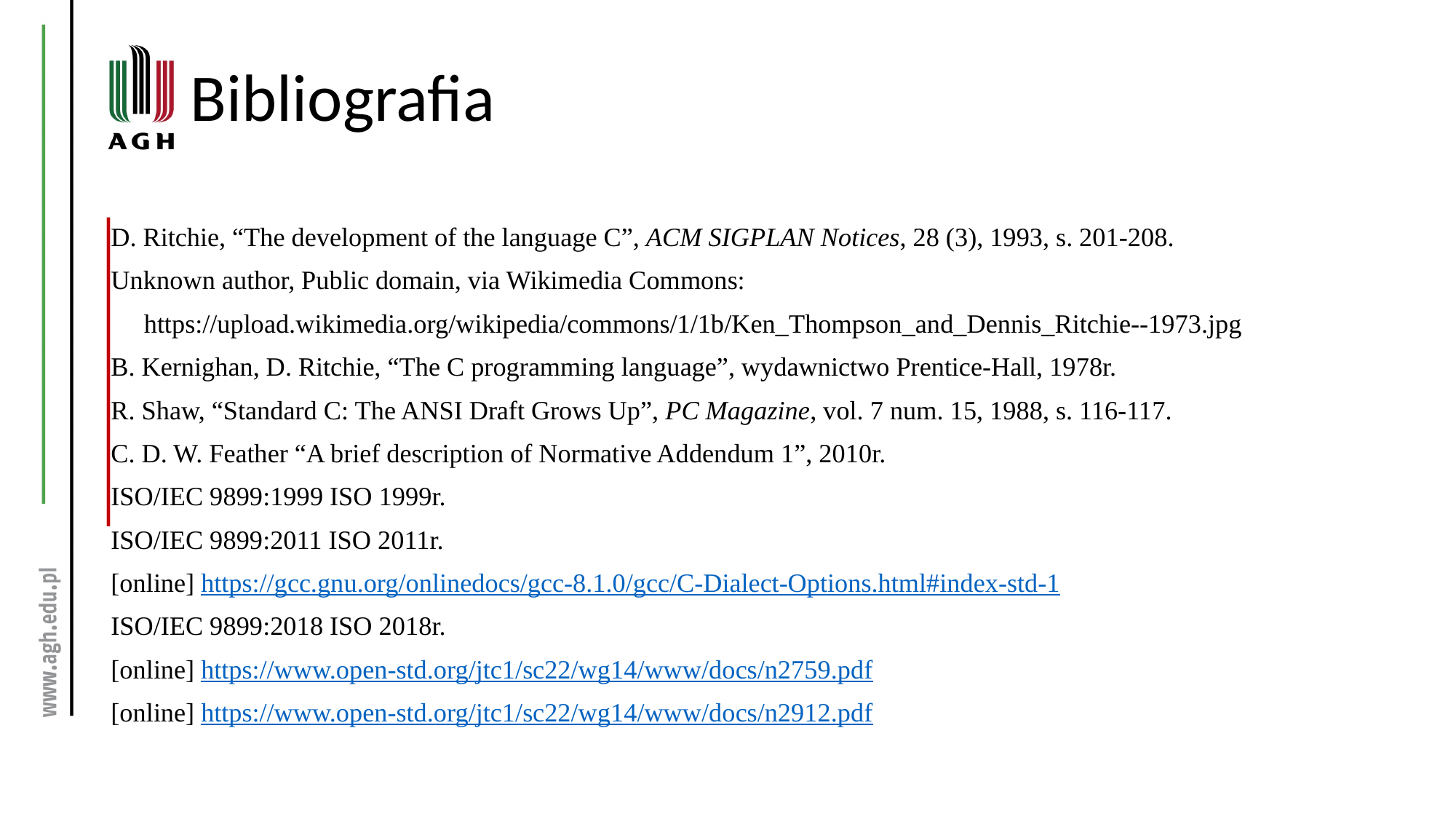

# Bibliografia
D. Ritchie, “The development of the language C”, ACM SIGPLAN Notices, 28 (3), 1993, s. 201-208.
Unknown author, Public domain, via Wikimedia Commons:
https://upload.wikimedia.org/wikipedia/commons/1/1b/Ken_Thompson_and_Dennis_Ritchie--1973.jpg
B. Kernighan, D. Ritchie, “The C programming language”, wydawnictwo Prentice-Hall, 1978r.
R. Shaw, “Standard C: The ANSI Draft Grows Up”, PC Magazine, vol. 7 num. 15, 1988, s. 116-117.
C. D. W. Feather “A brief description of Normative Addendum 1”, 2010r.
ISO/IEC 9899:1999 ISO 1999r.
ISO/IEC 9899:2011 ISO 2011r.
[online] https://gcc.gnu.org/onlinedocs/gcc-8.1.0/gcc/C-Dialect-Options.html#index-std-1
ISO/IEC 9899:2018 ISO 2018r.
[online] https://www.open-std.org/jtc1/sc22/wg14/www/docs/n2759.pdf
[online] https://www.open-std.org/jtc1/sc22/wg14/www/docs/n2912.pdf